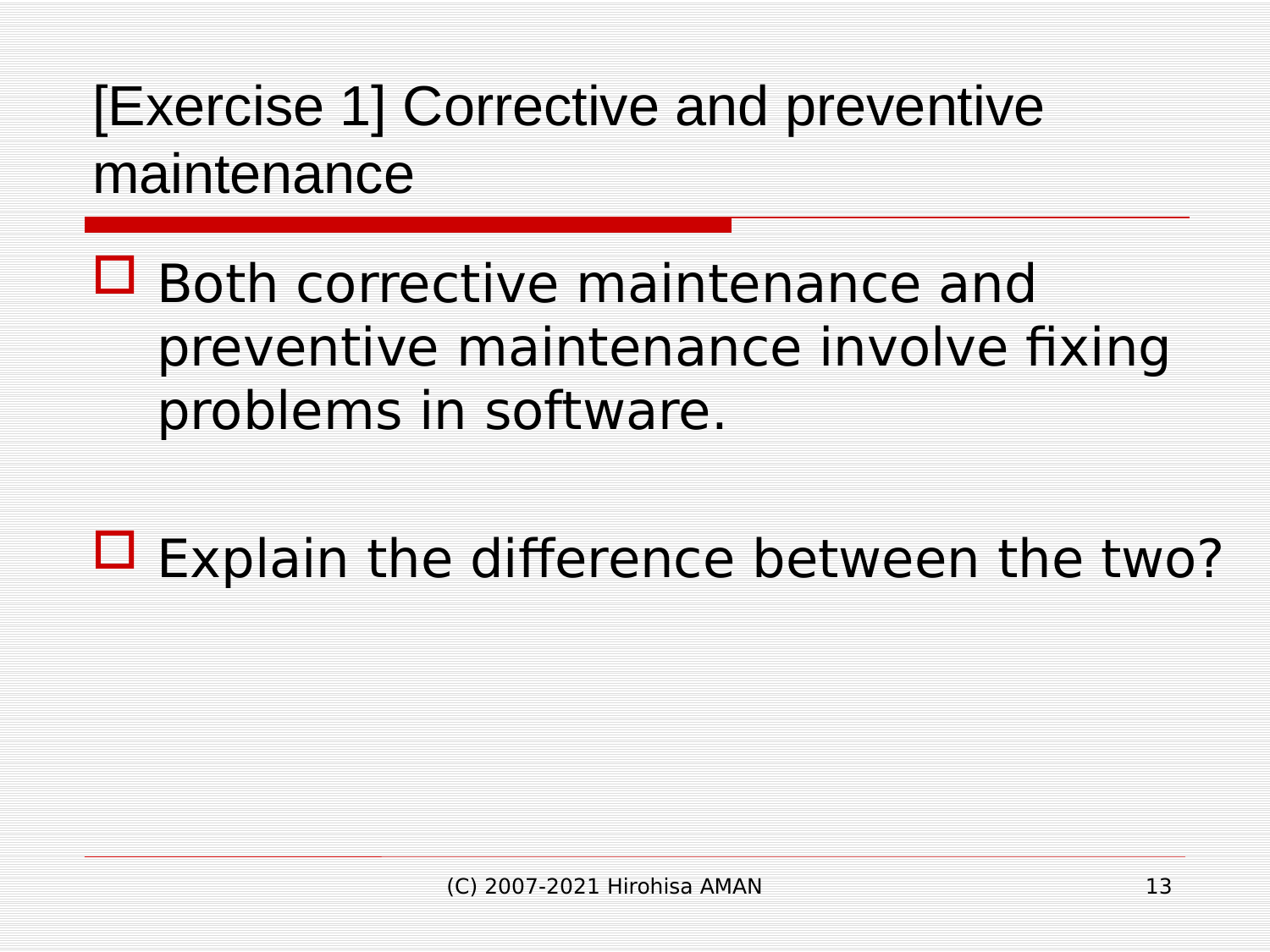

# [Exercise 1] Corrective and preventive maintenance
Both corrective maintenance and preventive maintenance involve fixing problems in software.

Explain the difference between the two?
(C) 2007-2021 Hirohisa AMAN
13